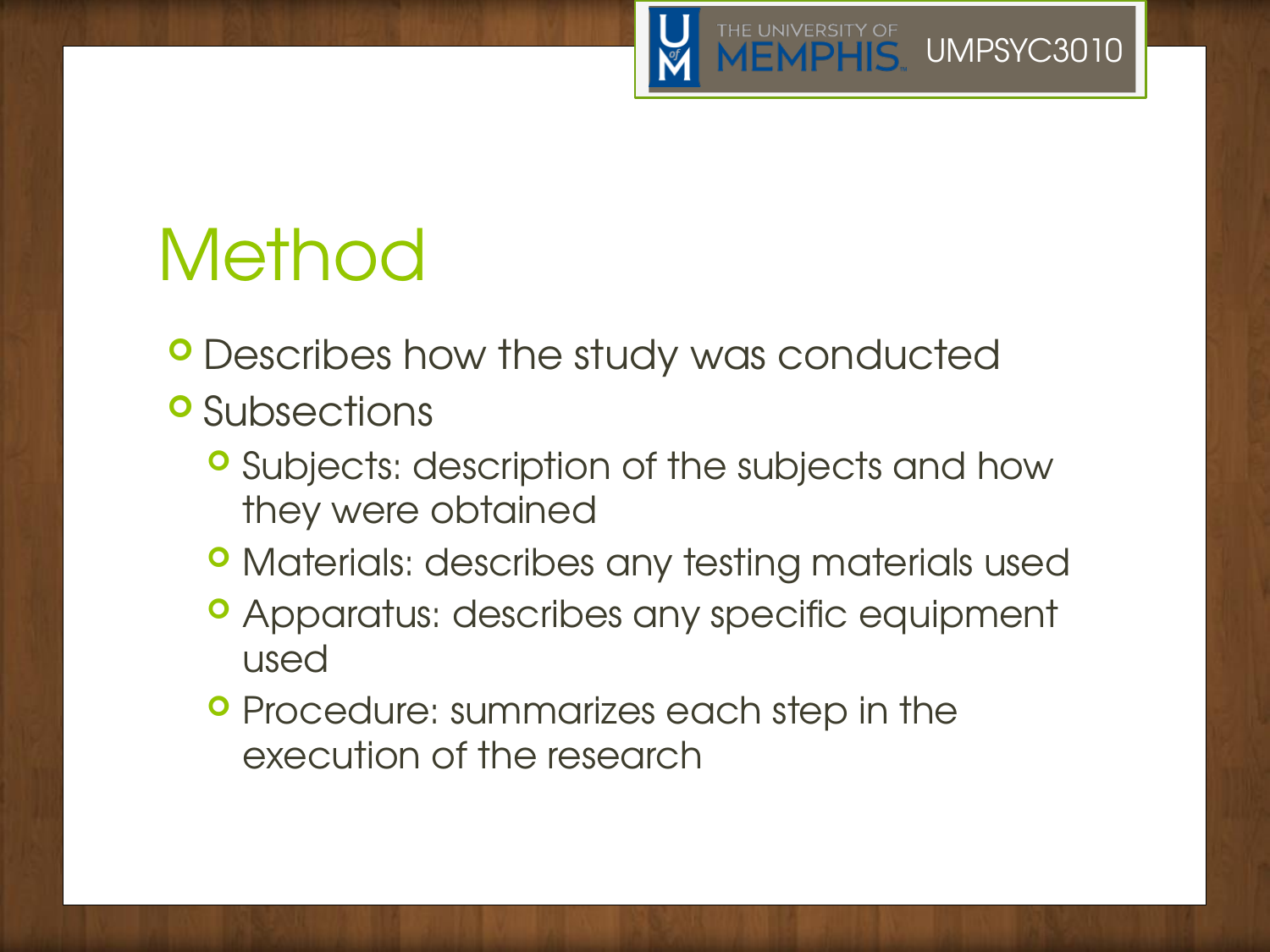

# Method
Describes how the study was conducted
Subsections
Subjects: description of the subjects and how they were obtained
Materials: describes any testing materials used
Apparatus: describes any specific equipment used
Procedure: summarizes each step in the execution of the research